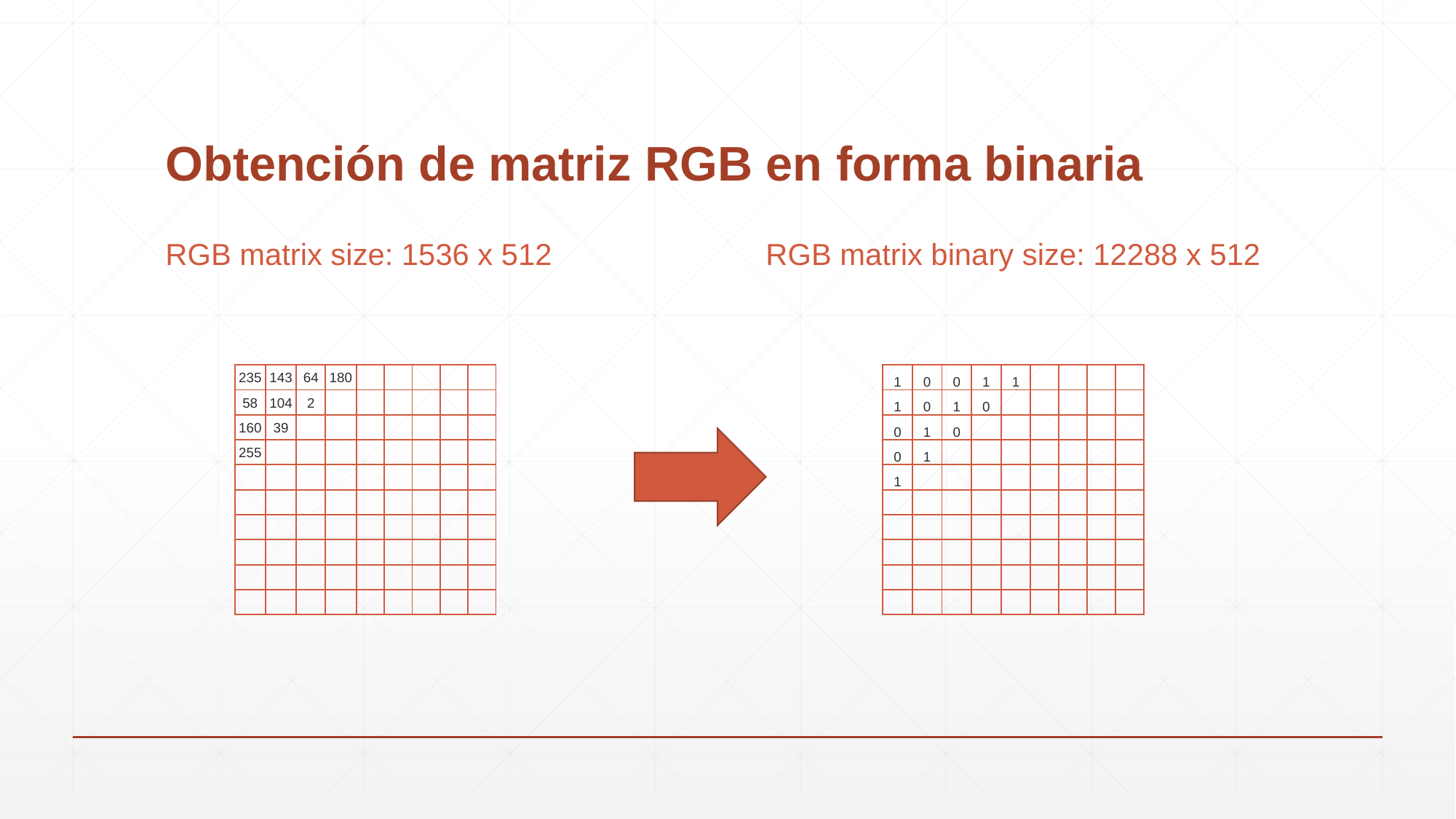

# Obtención de matriz RGB en forma binaria
RGB matrix size: 1536 x 512
RGB matrix binary size: 12288 x 512
| 1 | 0 | 0 | 1 | 1 |  |  |  |  |
| --- | --- | --- | --- | --- | --- | --- | --- | --- |
| 1 | 0 | 1 | 0 |  |  |  |  |  |
| 0 | 1 | 0 |  |  |  |  |  |  |
| 0 | 1 |  |  |  |  |  |  |  |
| 1 |  |  |  |  |  |  |  |  |
|  |  |  |  |  |  |  |  |  |
|  |  |  |  |  |  |  |  |  |
|  |  |  |  |  |  |  |  |  |
|  |  |  |  |  |  |  |  |  |
|  |  |  |  |  |  |  |  |  |
| 235 | 143 | 64 | 180 |  |  |  |  |  |
| --- | --- | --- | --- | --- | --- | --- | --- | --- |
| 58 | 104 | 2 |  |  |  |  |  |  |
| 160 | 39 |  |  |  |  |  |  |  |
| 255 |  |  |  |  |  |  |  |  |
|  |  |  |  |  |  |  |  |  |
|  |  |  |  |  |  |  |  |  |
|  |  |  |  |  |  |  |  |  |
|  |  |  |  |  |  |  |  |  |
|  |  |  |  |  |  |  |  |  |
|  |  |  |  |  |  |  |  |  |